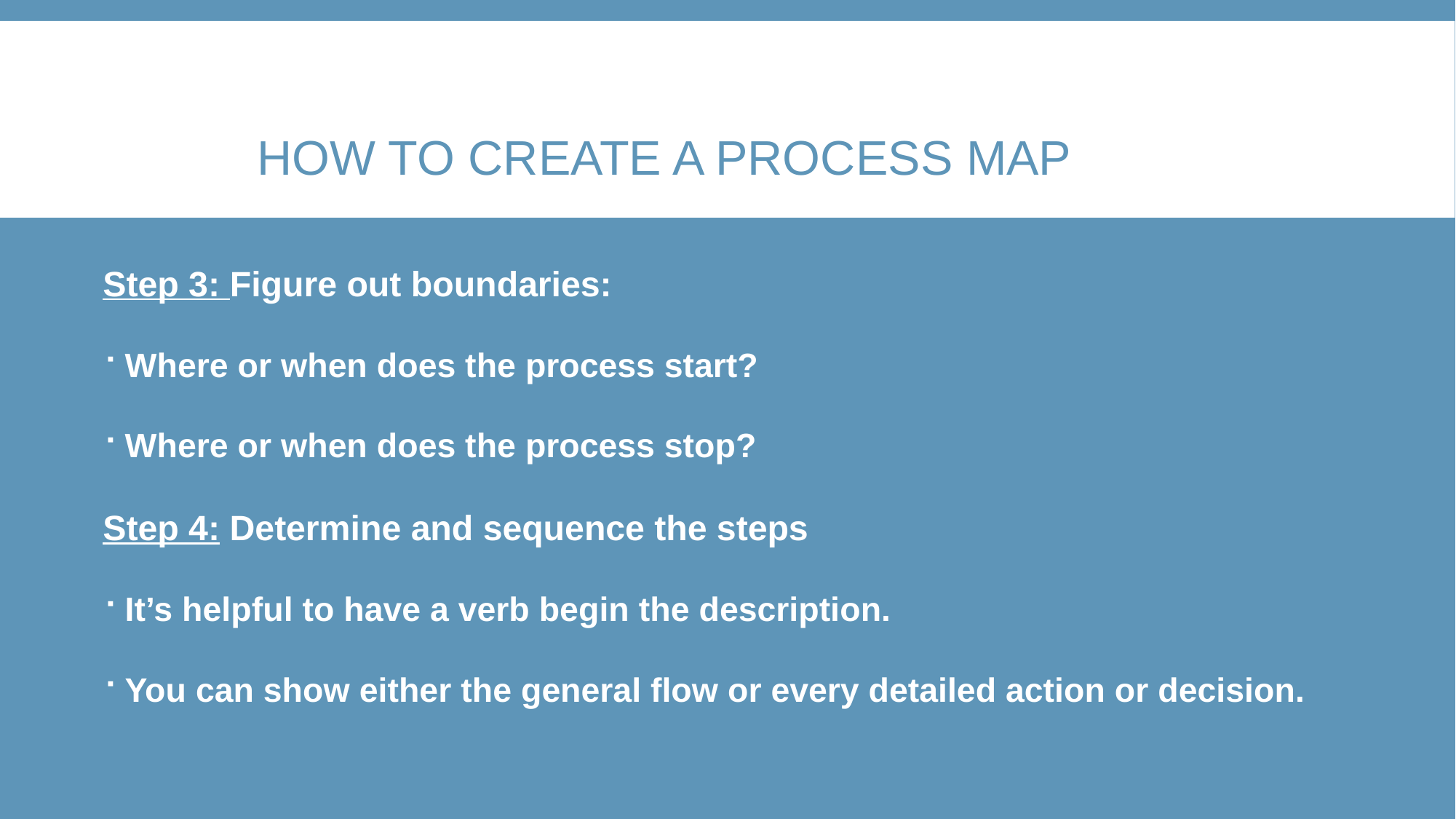

# How to create a process map
Step 3: Figure out boundaries:
Where or when does the process start?
Where or when does the process stop?
Step 4: Determine and sequence the steps
It’s helpful to have a verb begin the description.
You can show either the general flow or every detailed action or decision.